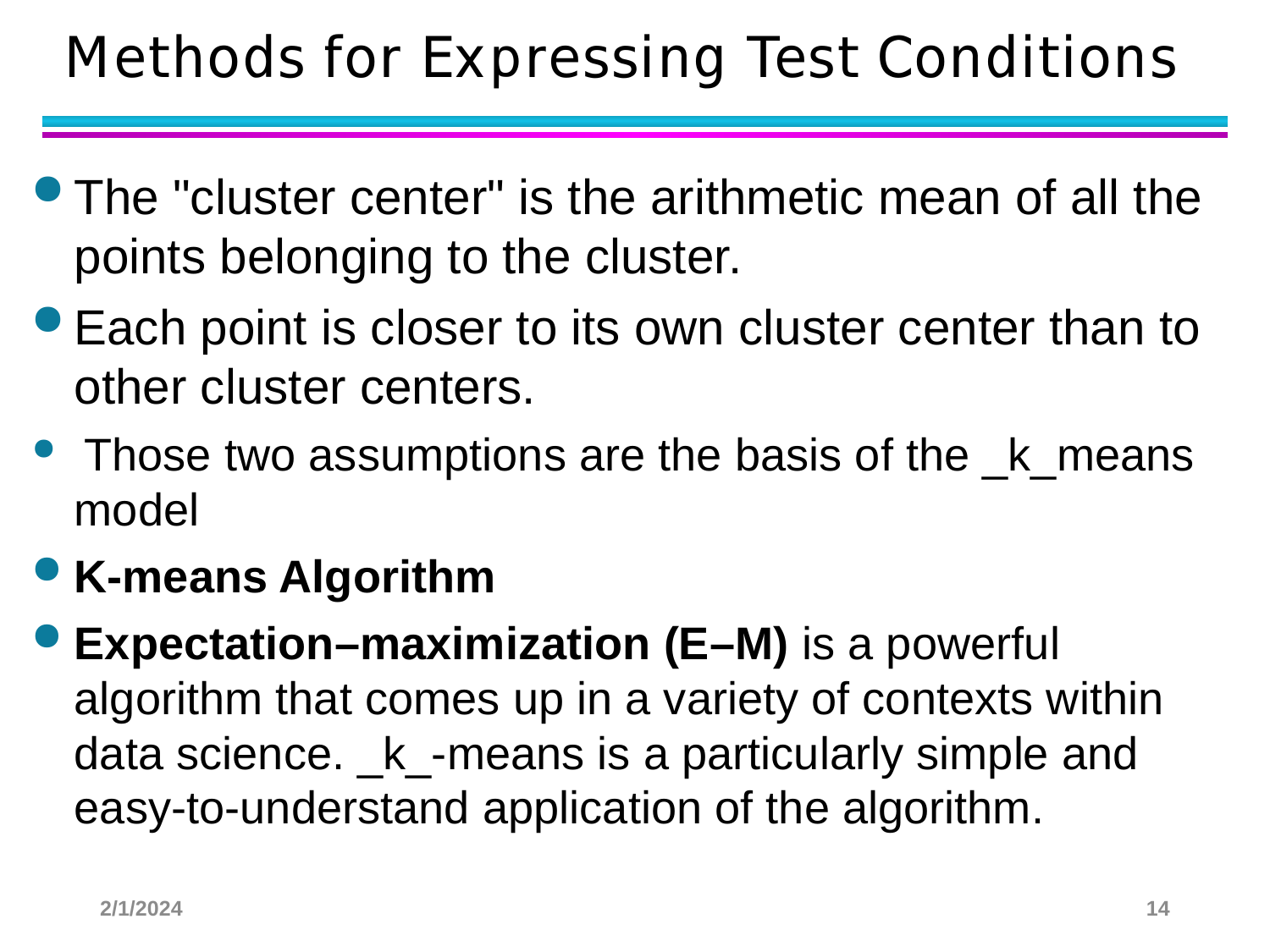

# Methods for Expressing Test Conditions
The "cluster center" is the arithmetic mean of all the points belonging to the cluster.
Each point is closer to its own cluster center than to other cluster centers.
 Those two assumptions are the basis of the _k_means model
K-means Algorithm
Expectation–maximization (E–M) is a powerful algorithm that comes up in a variety of contexts within data science. _k_-means is a particularly simple and easy-to-understand application of the algorithm.

2/1/2024
14